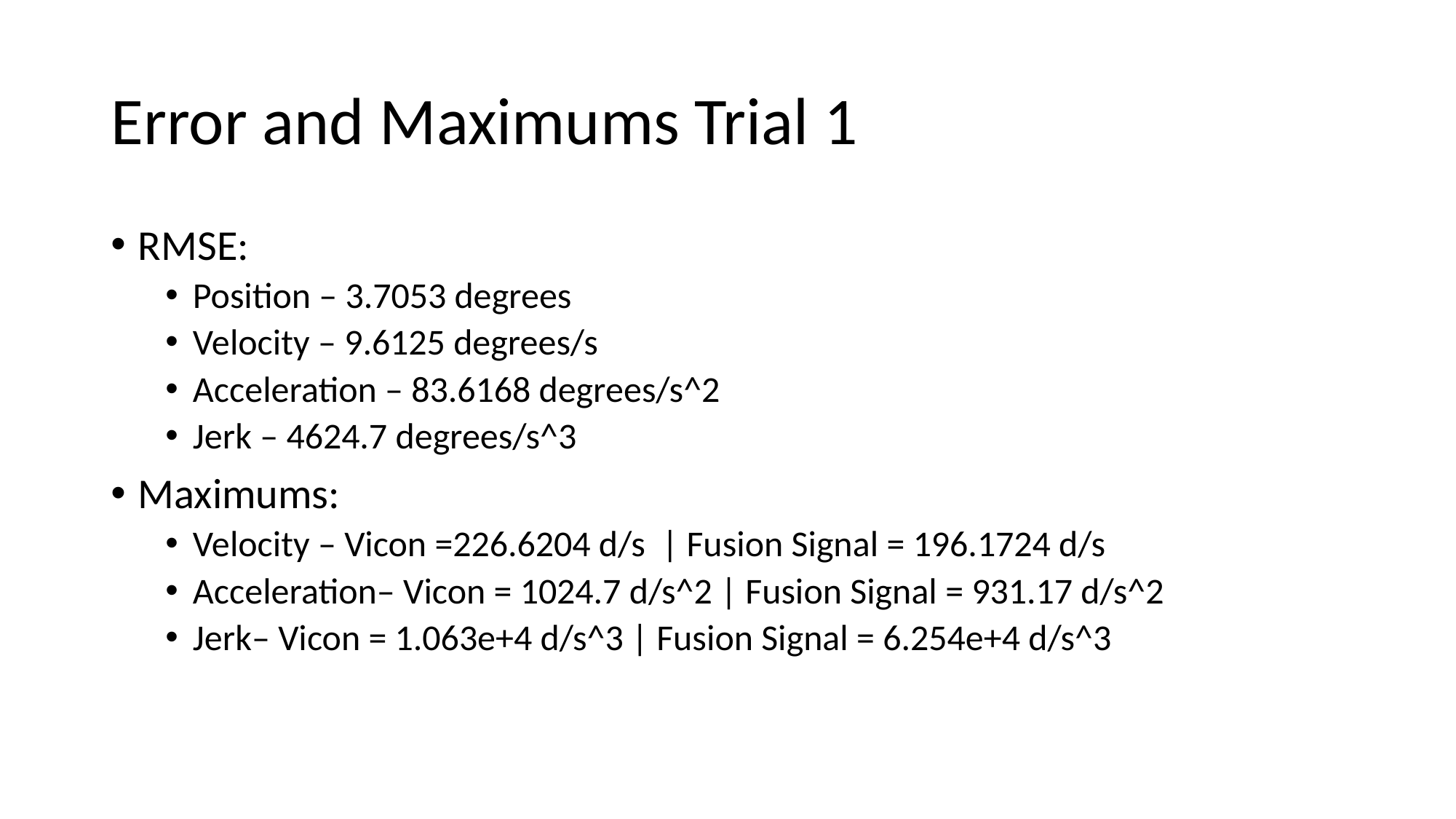

# Error and Maximums Trial 1
RMSE:
Position – 3.7053 degrees
Velocity – 9.6125 degrees/s
Acceleration – 83.6168 degrees/s^2
Jerk – 4624.7 degrees/s^3
Maximums:
Velocity – Vicon =226.6204 d/s  | Fusion Signal = 196.1724 d/s
Acceleration– Vicon = 1024.7 d/s^2 | Fusion Signal = 931.17 d/s^2
Jerk– Vicon = 1.063e+4 d/s^3 | Fusion Signal = 6.254e+4 d/s^3